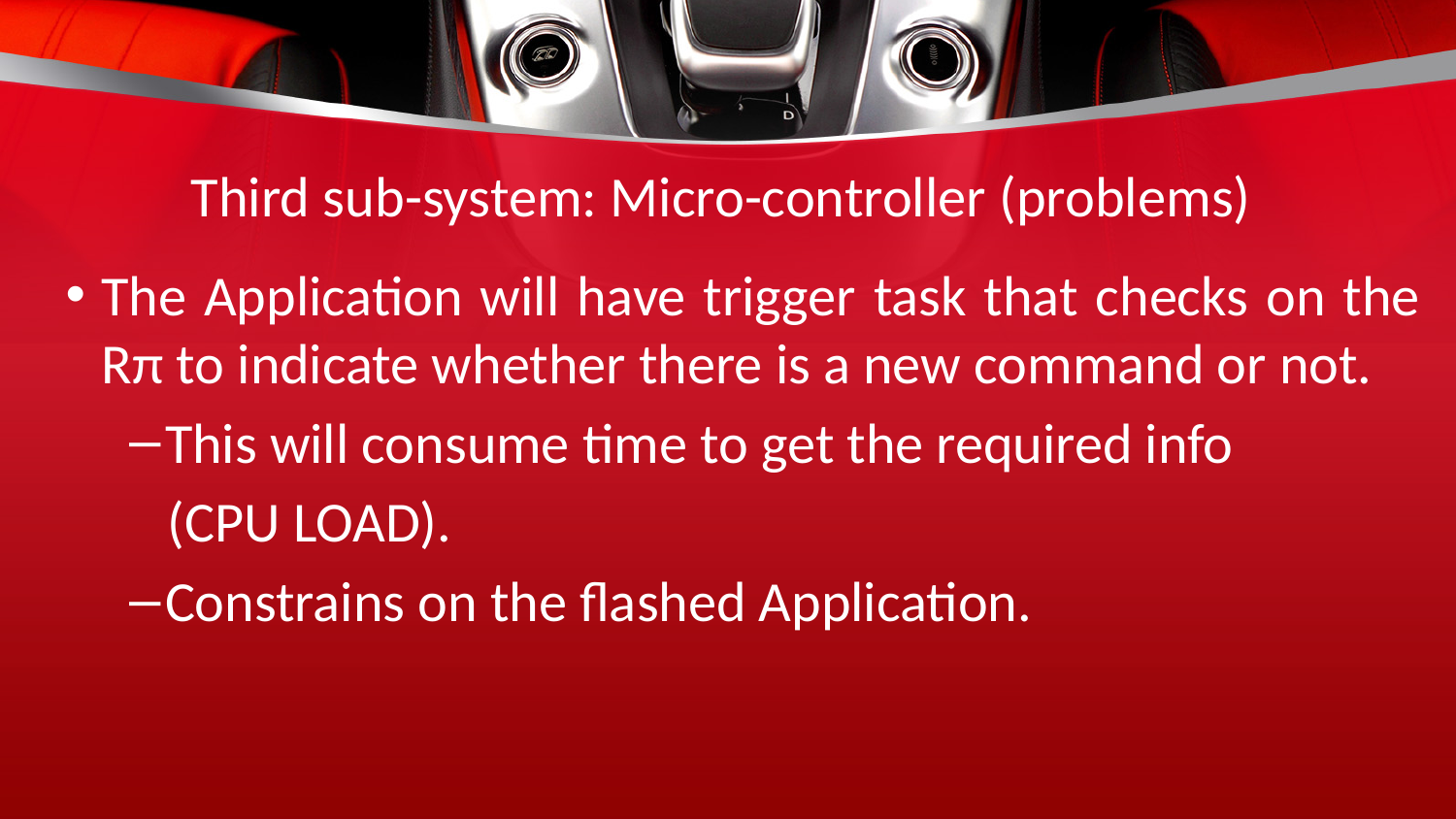

# Third sub-system: Micro-controller (problems)
The Application will have trigger task that checks on the Rπ to indicate whether there is a new command or not.
This will consume time to get the required info
   (CPU LOAD).
Constrains on the flashed Application.